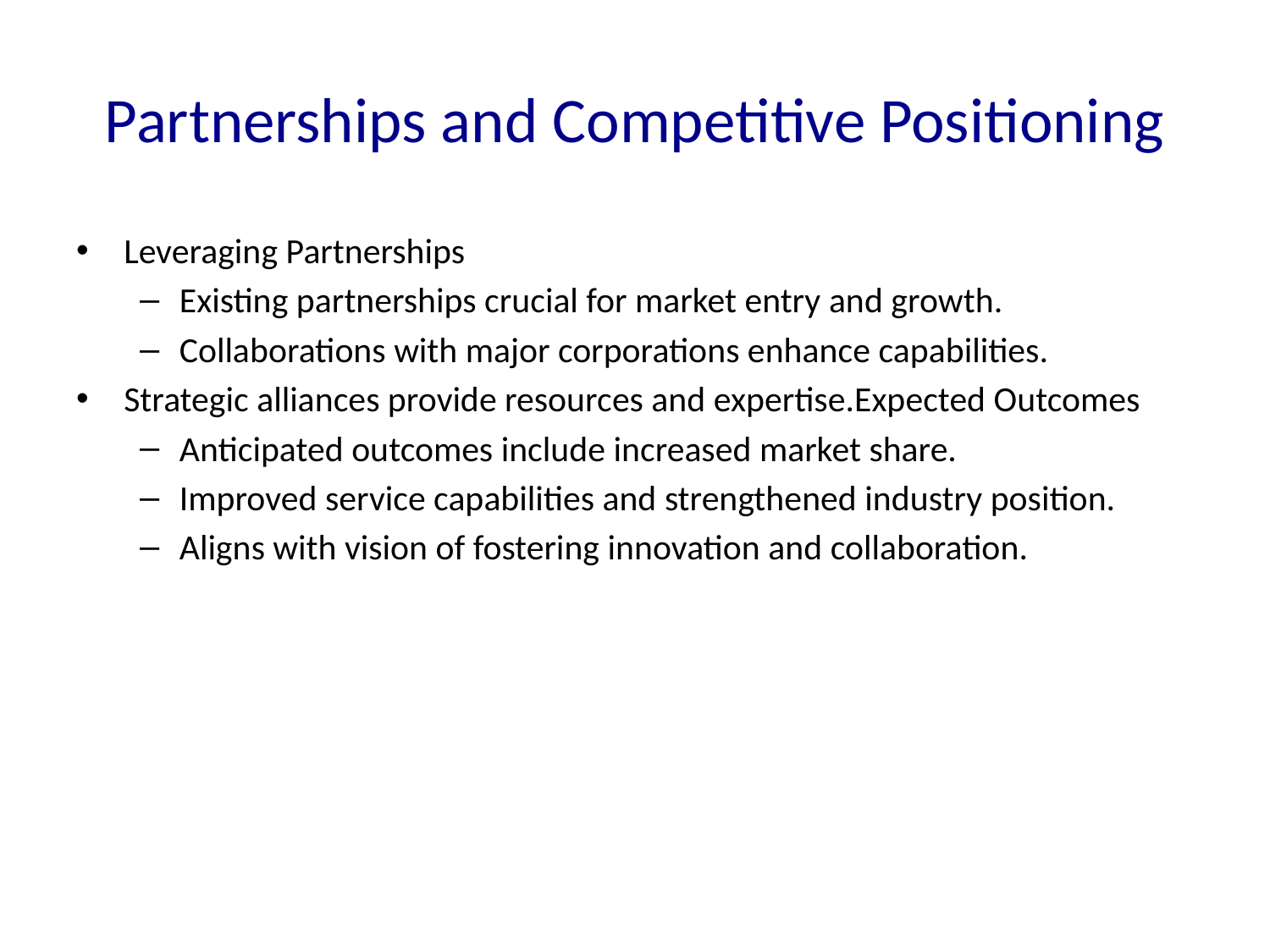

# Partnerships and Competitive Positioning
Leveraging Partnerships
Existing partnerships crucial for market entry and growth.
Collaborations with major corporations enhance capabilities.
Strategic alliances provide resources and expertise.Expected Outcomes
Anticipated outcomes include increased market share.
Improved service capabilities and strengthened industry position.
Aligns with vision of fostering innovation and collaboration.